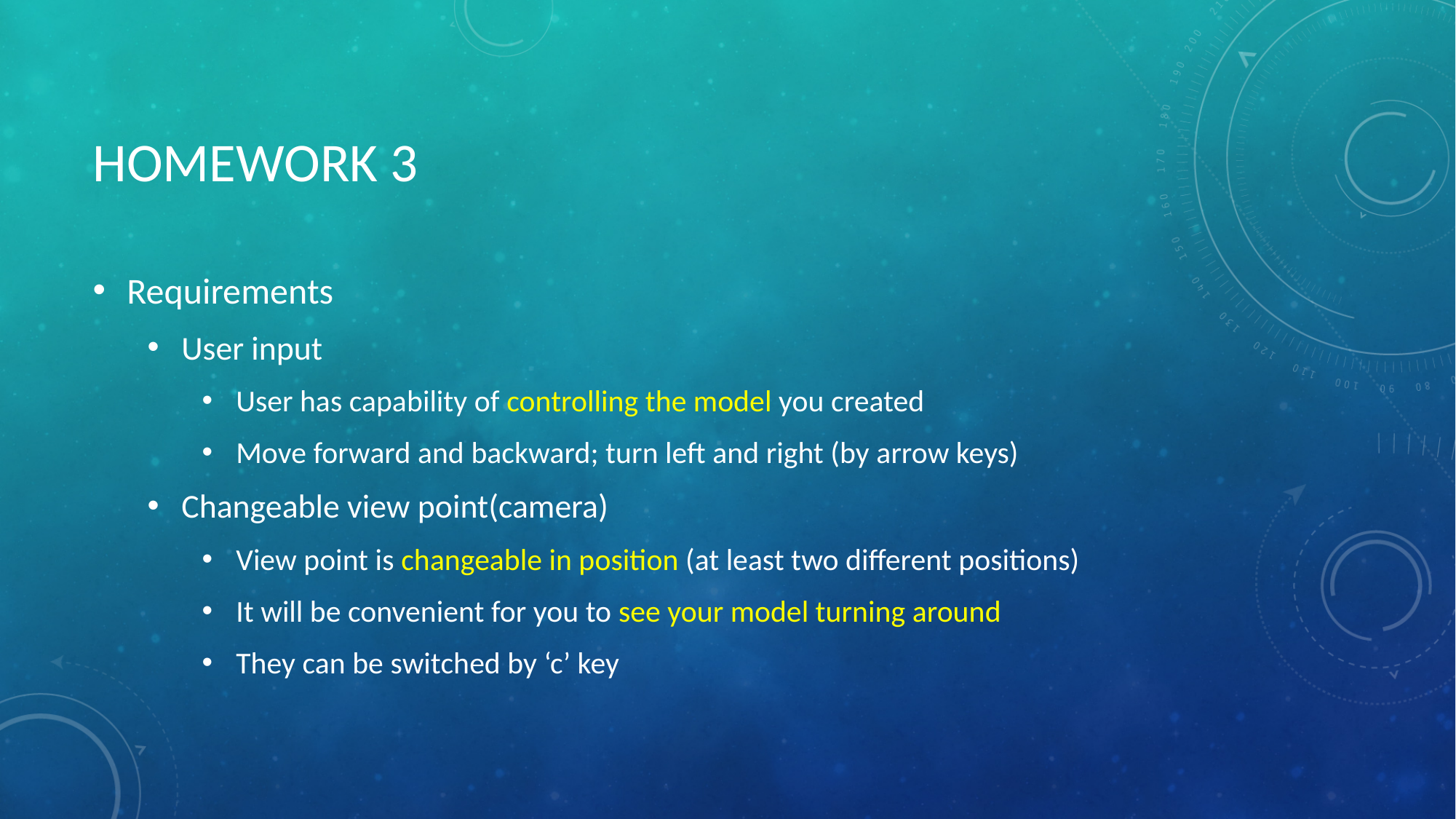

# Homework 3
Requirements
User input
User has capability of controlling the model you created
Move forward and backward; turn left and right (by arrow keys)
Changeable view point(camera)
View point is changeable in position (at least two different positions)
It will be convenient for you to see your model turning around
They can be switched by ‘c’ key